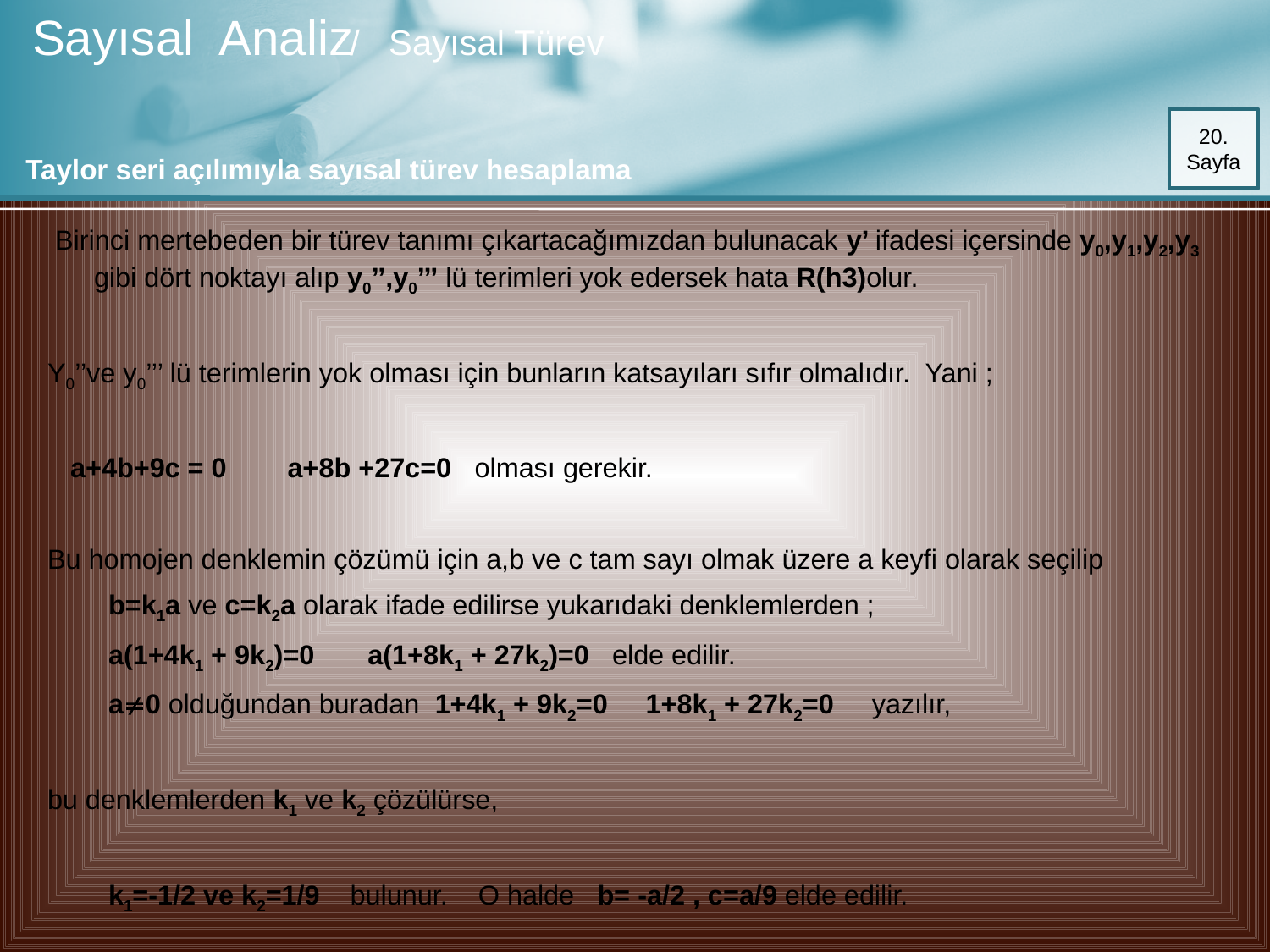

Sayısal  Analiz
/   Sayısal Türev
20. Sayfa
Taylor seri açılımıyla sayısal türev hesaplama

 Birinci mertebeden bir türev tanımı çıkartacağımızdan bulunacak y’ ifadesi içersinde y0,y1,y2,y3 gibi dört noktayı alıp y0’’,y0’’’ lü terimleri yok edersek hata R(h3)olur.

Y0’’ve y0’’’ lü terimlerin yok olması için bunların katsayıları sıfır olmalıdır.  Yani ;

   a+4b+9c = 0        a+8b +27c=0   olması gerekir.

Bu homojen denklemin çözümü için a,b ve c tam sayı olmak üzere a keyfi olarak seçilip
        b=k1a ve c=k2a olarak ifade edilirse yukarıdaki denklemlerden ;
        a(1+4k1 + 9k2)=0       a(1+8k1 + 27k2)=0   elde edilir.
        a≠0 olduğundan buradan  1+4k1 + 9k2=0     1+8k1 + 27k2=0     yazılır,

bu denklemlerden k1 ve k2 çözülürse,

        k1=-1/2 ve k2=1/9    bulunur.    O halde   b= ‐a/2 , c=a/9 elde edilir.